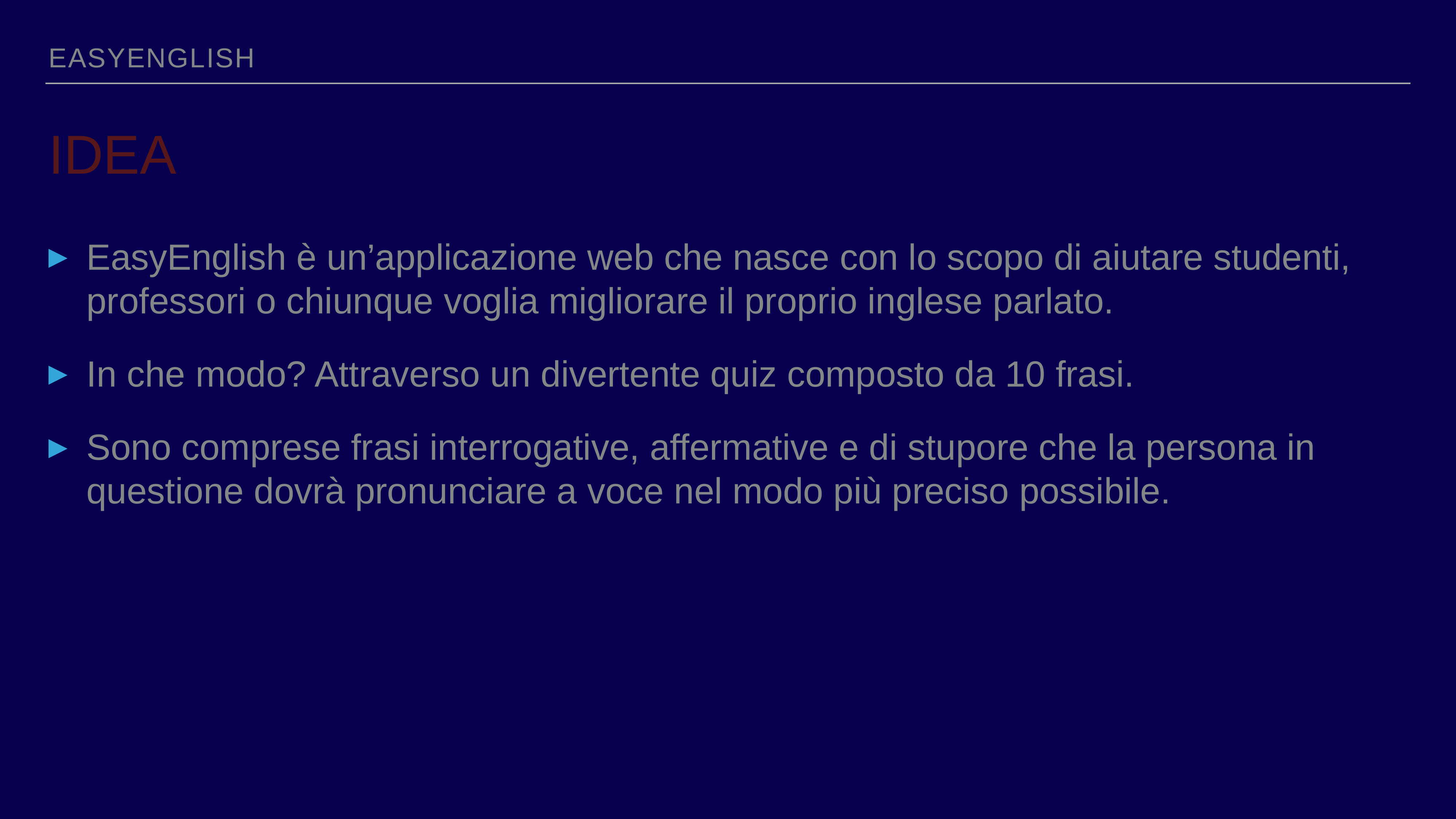

EASYENGLISH
# IDEA
EasyEnglish è un’applicazione web che nasce con lo scopo di aiutare studenti, professori o chiunque voglia migliorare il proprio inglese parlato.
In che modo? Attraverso un divertente quiz composto da 10 frasi.
Sono comprese frasi interrogative, affermative e di stupore che la persona in questione dovrà pronunciare a voce nel modo più preciso possibile.